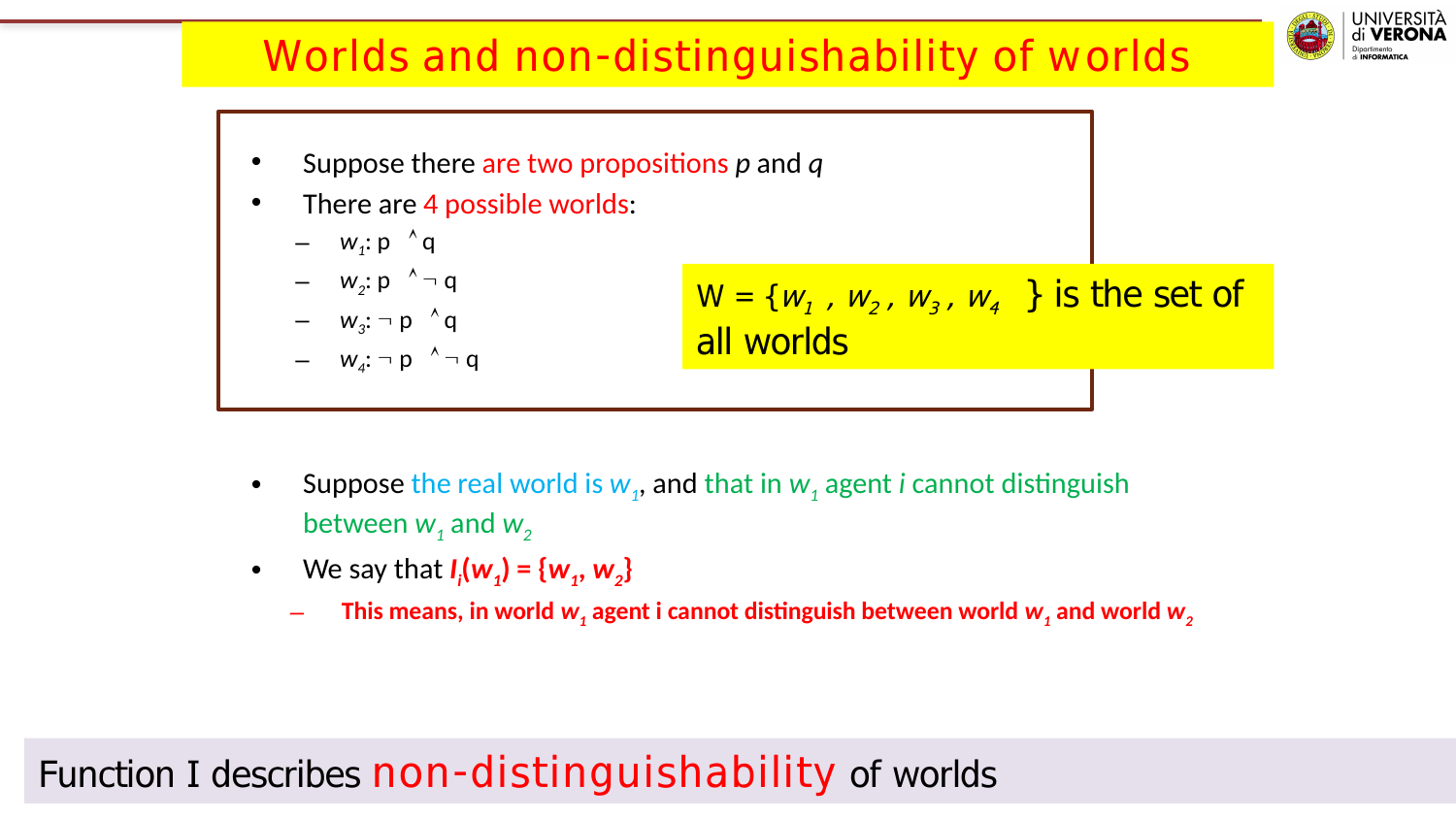

Worlds and non-distinguishability of worlds

Suppose there are two propositions p and q
There are 4 possible worlds:
w1: p  ∧ q
w2: p  ∧ ¬ q
w3: ¬ p  ∧ q
w4: ¬ p  ∧ ¬ q

Suppose the real world is w1, and that in w1 agent i cannot distinguish between w1 and w2
We say that Ii(w1) = {w1, w2}
This means, in world w1 agent i cannot distinguish between world w1 and world w2
W = {w1  , w2 , w3 , w4   } is the set of all worlds
Function I describes non-distinguishability of worlds